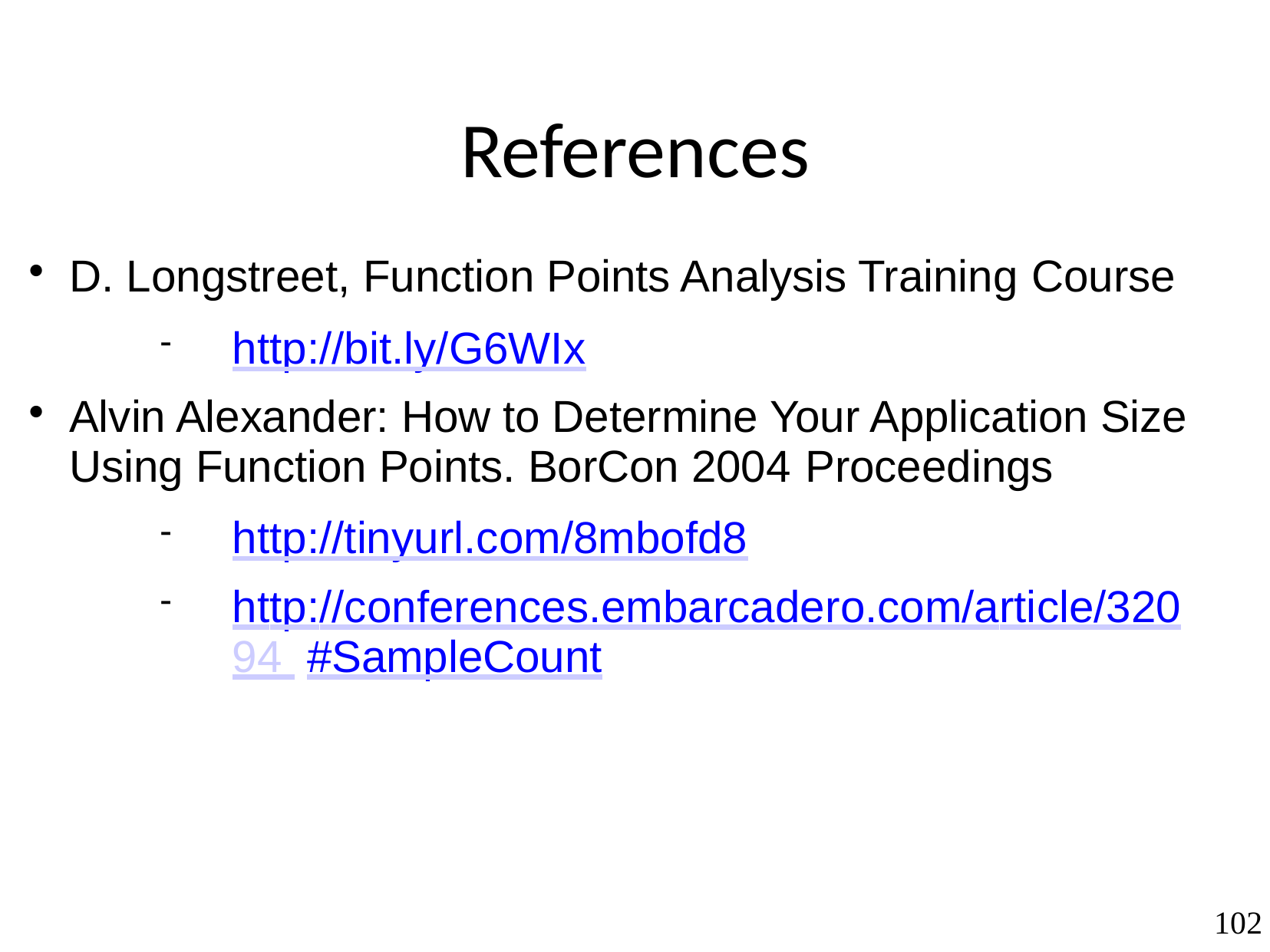

# References
D. Longstreet, Function Points Analysis Training Course
http://bit.ly/G6WIx
Alvin Alexander: How to Determine Your Application Size  Using Function Points. BorCon 2004 Proceedings
http://tinyurl.com/8mbofd8
http://conferences.embarcadero.com/article/32094  #SampleCount
102